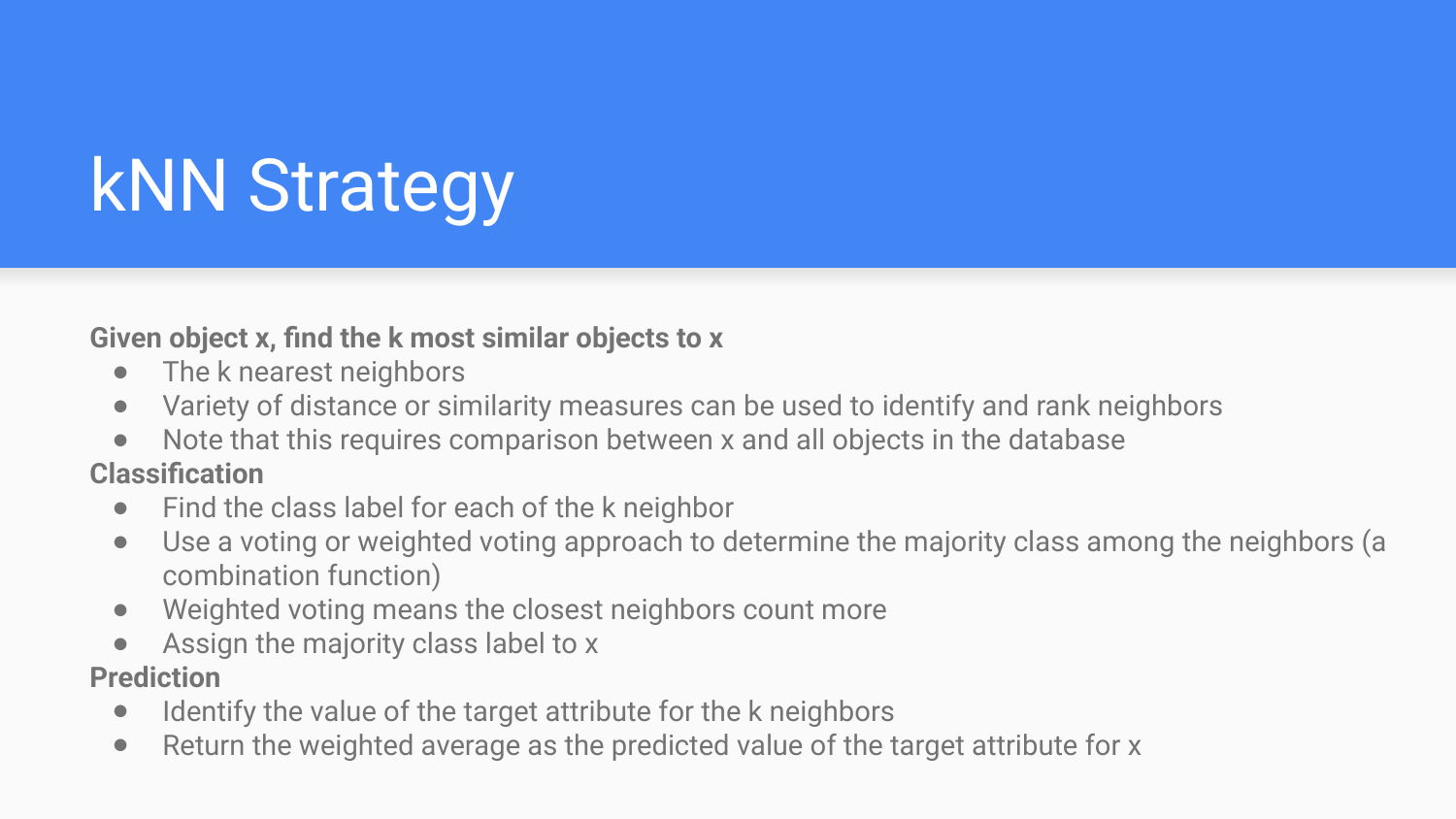

# kNN Strategy
Given object x, find the k most similar objects to x
The k nearest neighbors
Variety of distance or similarity measures can be used to identify and rank neighbors
Note that this requires comparison between x and all objects in the database
Classification
Find the class label for each of the k neighbor
Use a voting or weighted voting approach to determine the majority class among the neighbors (a combination function)
Weighted voting means the closest neighbors count more
Assign the majority class label to x
Prediction
Identify the value of the target attribute for the k neighbors
Return the weighted average as the predicted value of the target attribute for x